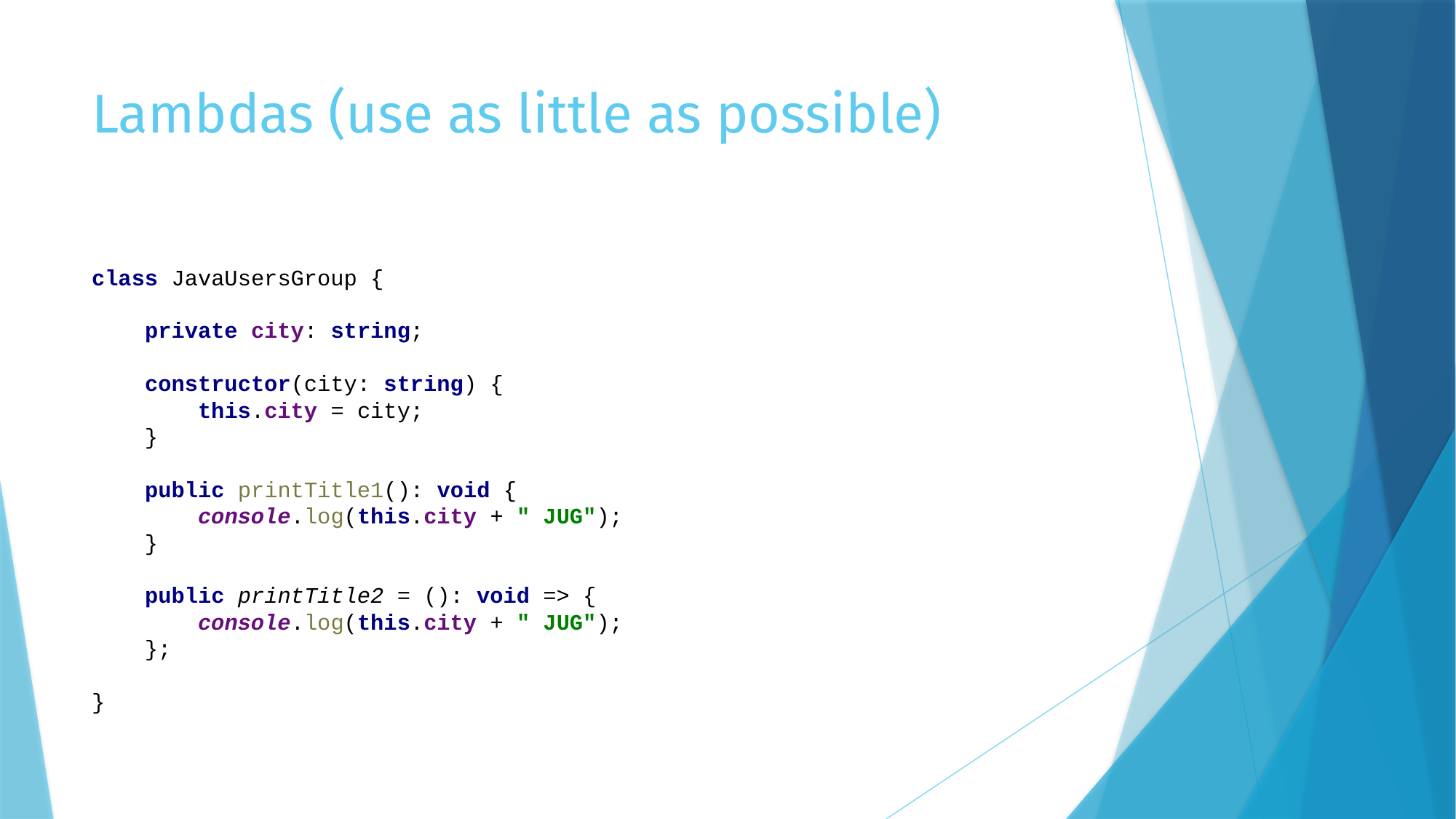

# Lambdas (use as little as possible)
class JavaUsersGroup {
    private city: string;
    constructor(city: string) {
        this.city = city;
    }
    public printTitle1(): void {
        console.log(this.city + " JUG");
    }
    public printTitle2 = (): void => {
        console.log(this.city + " JUG");
    };
}